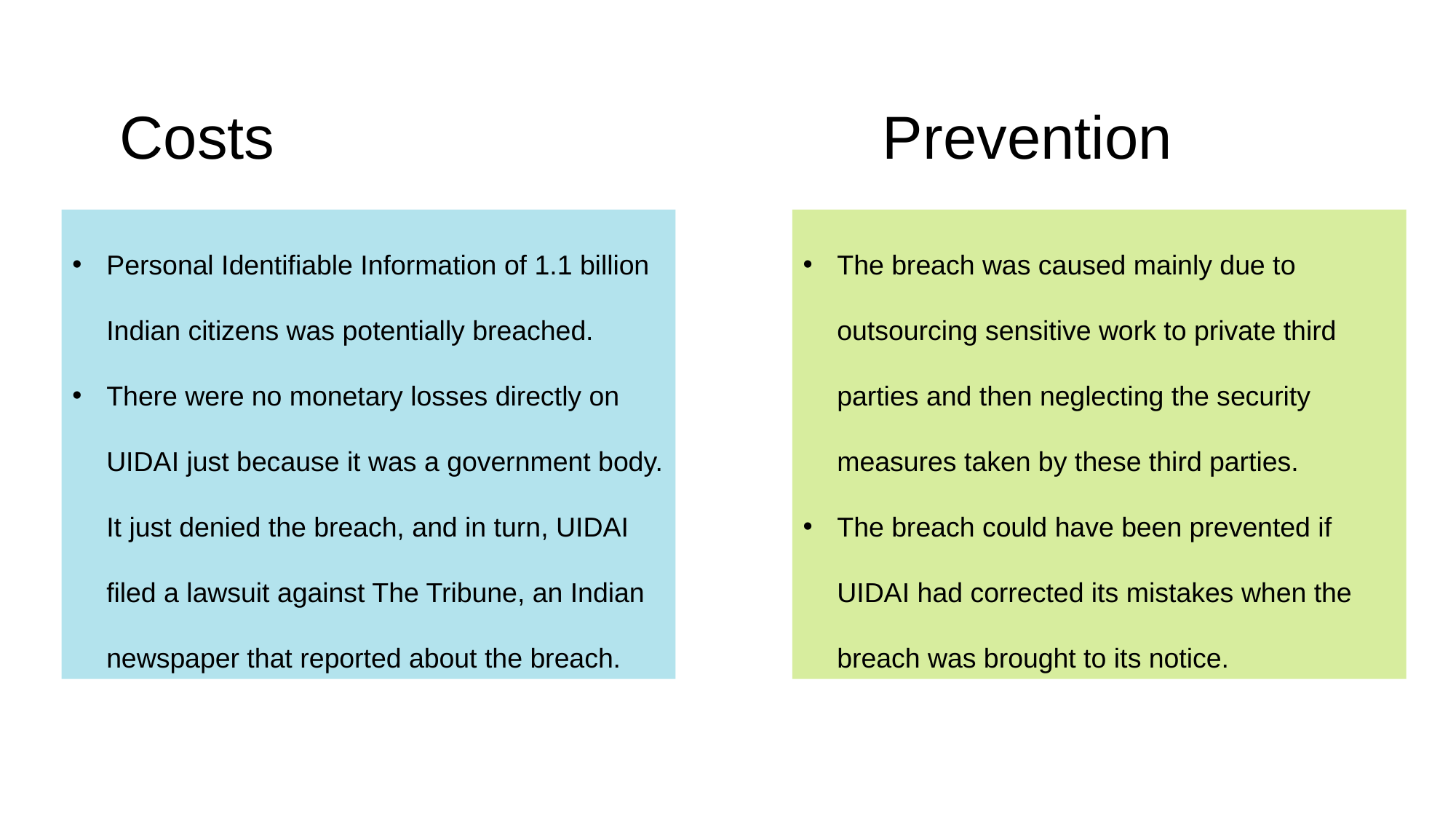

Costs
Prevention
The breach was caused mainly due to outsourcing sensitive work to private third parties and then neglecting the security measures taken by these third parties.
The breach could have been prevented if UIDAI had corrected its mistakes when the breach was brought to its notice.
Personal Identifiable Information of 1.1 billion Indian citizens was potentially breached.
There were no monetary losses directly on UIDAI just because it was a government body. It just denied the breach, and in turn, UIDAI filed a lawsuit against The Tribune, an Indian newspaper that reported about the breach.